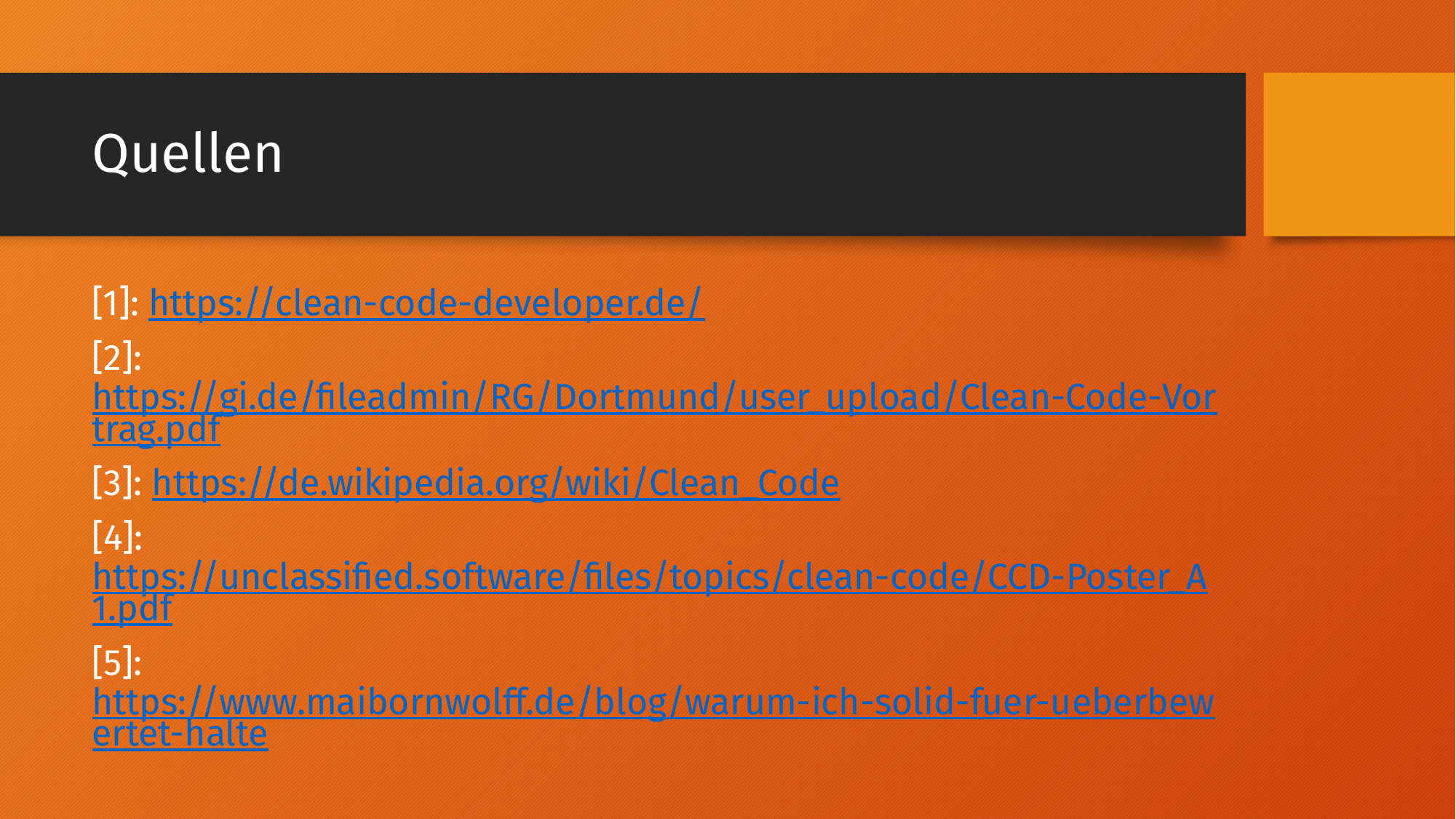

# Quellen
[1]: https://clean-code-developer.de/
[2]: https://gi.de/fileadmin/RG/Dortmund/user_upload/Clean-Code-Vortrag.pdf
[3]: https://de.wikipedia.org/wiki/Clean_Code
[4]: https://unclassified.software/files/topics/clean-code/CCD-Poster_A1.pdf
[5]: https://www.maibornwolff.de/blog/warum-ich-solid-fuer-ueberbewertet-halte